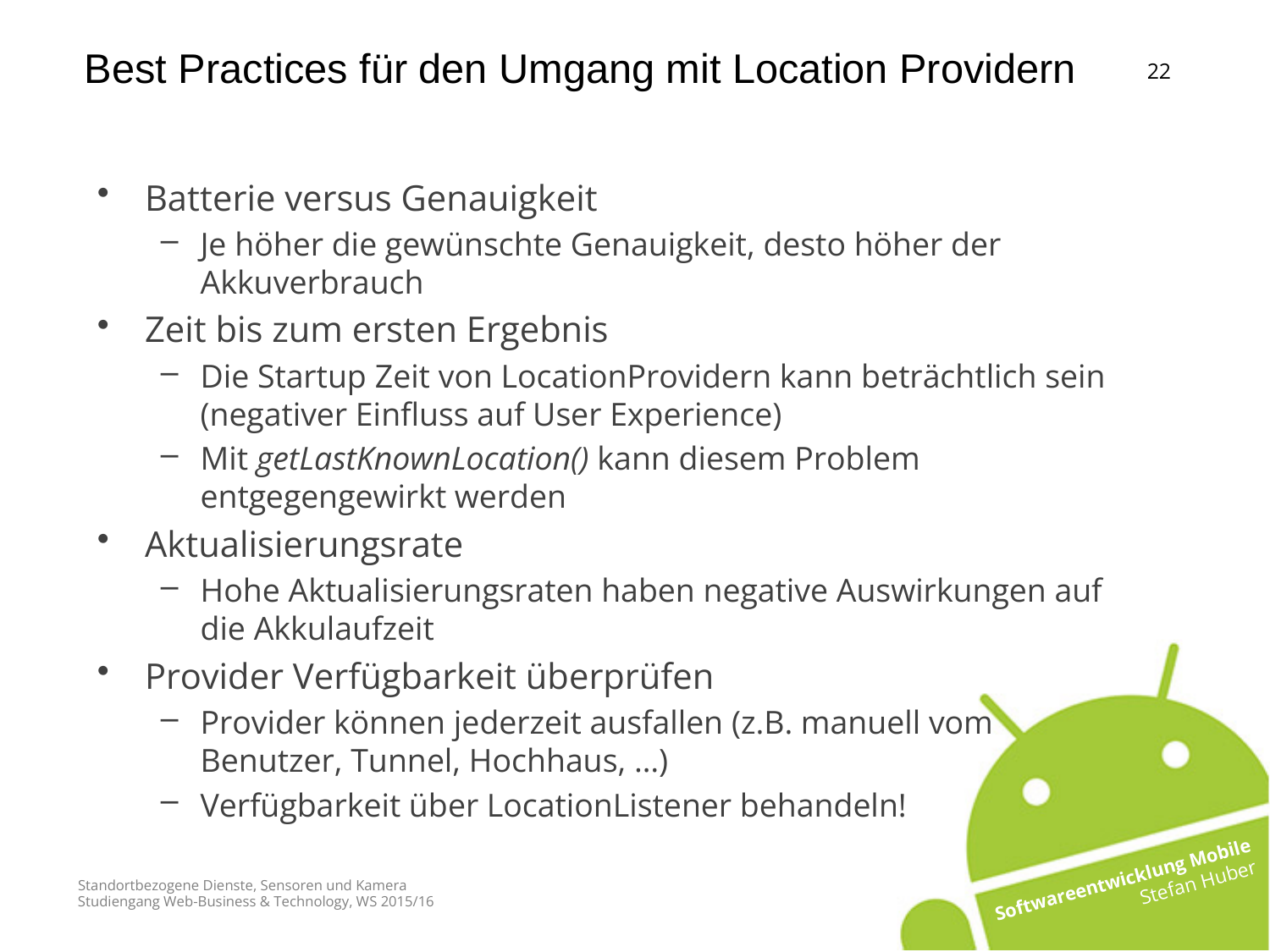

Best Practices für den Umgang mit Location Providern
Batterie versus Genauigkeit
Je höher die gewünschte Genauigkeit, desto höher der Akkuverbrauch
Zeit bis zum ersten Ergebnis
Die Startup Zeit von LocationProvidern kann beträchtlich sein (negativer Einfluss auf User Experience)
Mit getLastKnownLocation() kann diesem Problem entgegengewirkt werden
Aktualisierungsrate
Hohe Aktualisierungsraten haben negative Auswirkungen auf die Akkulaufzeit
Provider Verfügbarkeit überprüfen
Provider können jederzeit ausfallen (z.B. manuell vom Benutzer, Tunnel, Hochhaus, …)
Verfügbarkeit über LocationListener behandeln!

# Standortbezogene Dienste, Sensoren und Kamera